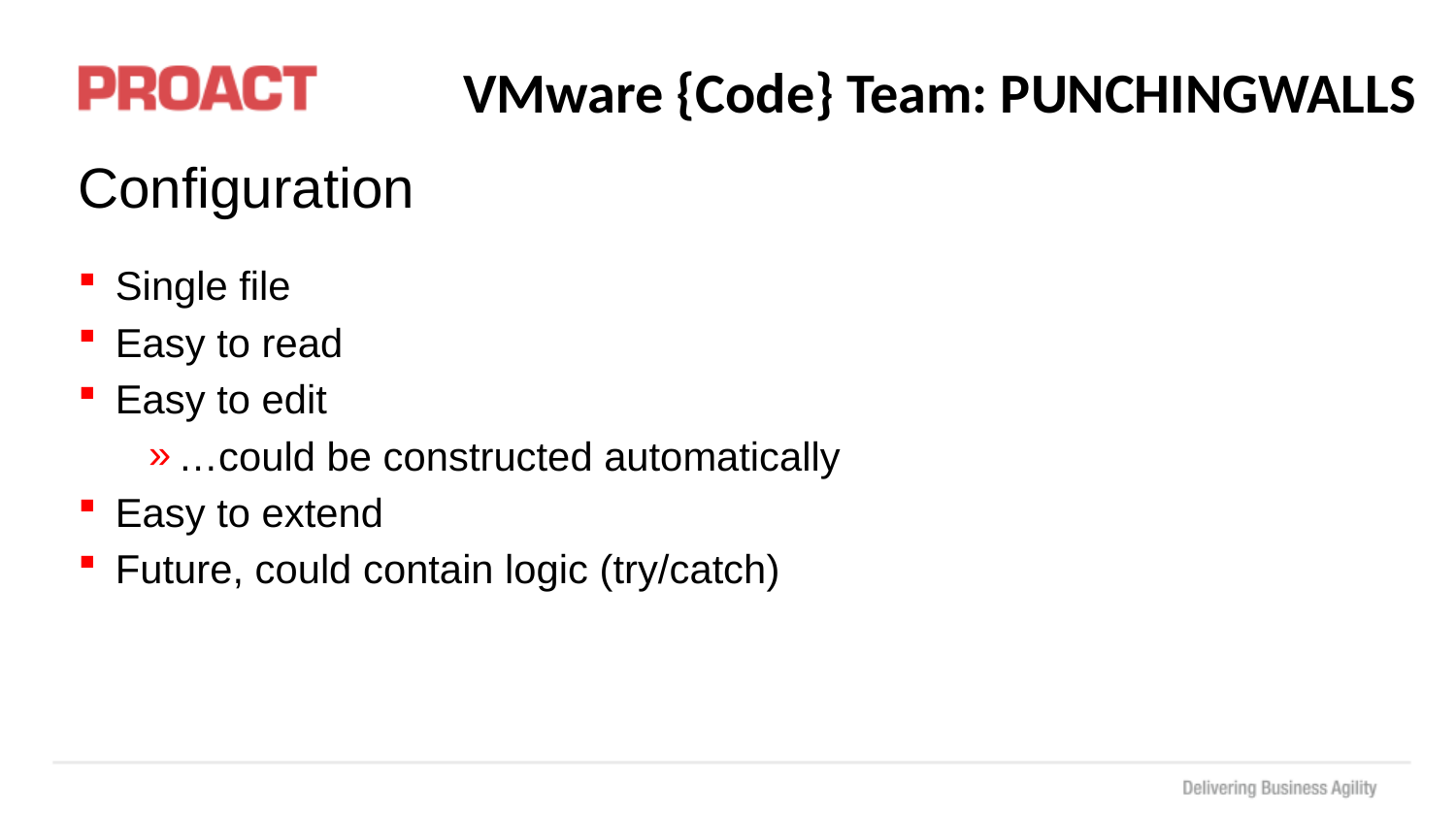

# Configuration
Single file
Easy to read
Easy to edit
…could be constructed automatically
Easy to extend
Future, could contain logic (try/catch)